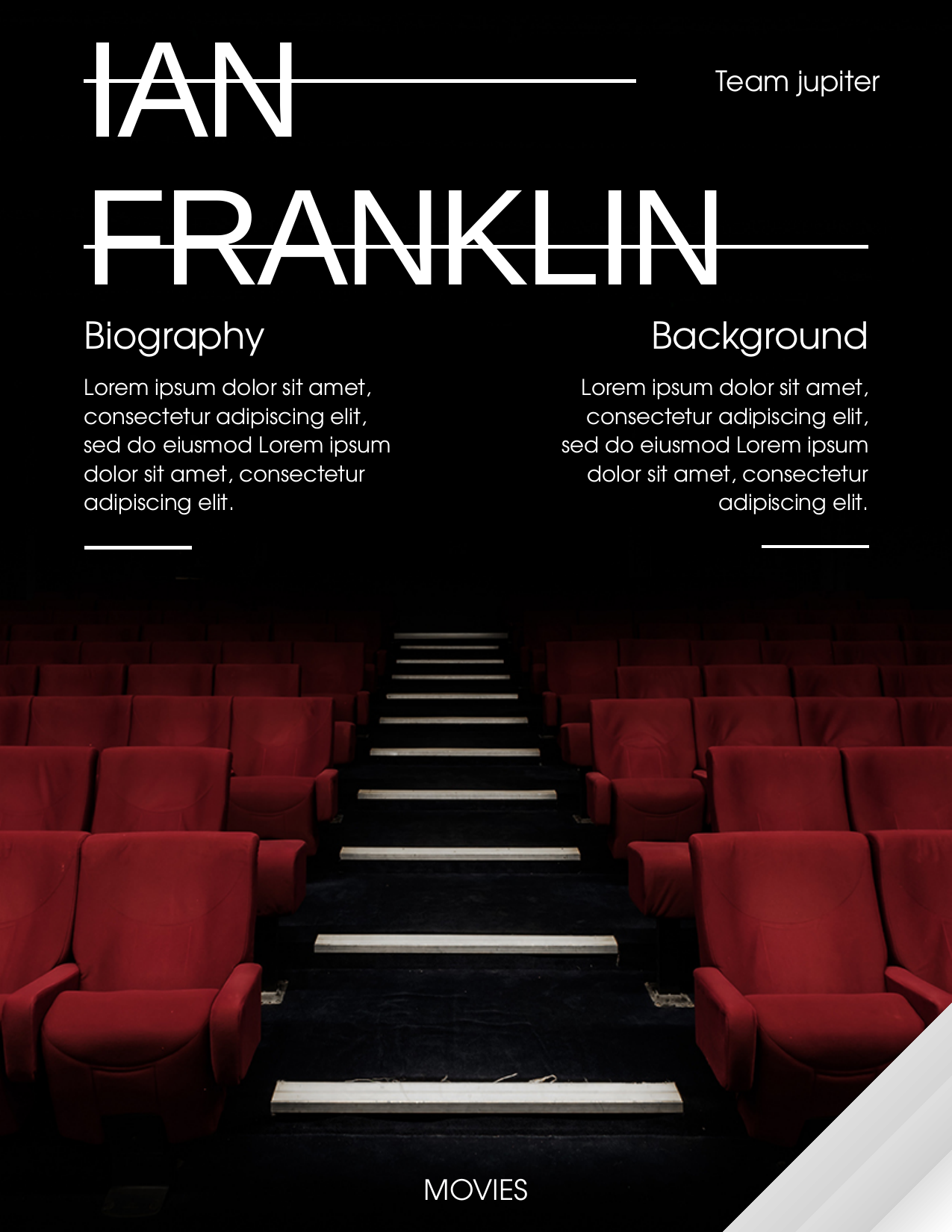

Team jupiter
# Ian franklin
Biography
Background

Lorem ipsum dolor sit amet, consectetur adipiscing elit, sed do eiusmod Lorem ipsum dolor sit amet, consectetur adipiscing elit.

Lorem ipsum dolor sit amet, consectetur adipiscing elit, sed do eiusmod Lorem ipsum dolor sit amet, consectetur adipiscing elit.

MOVIES